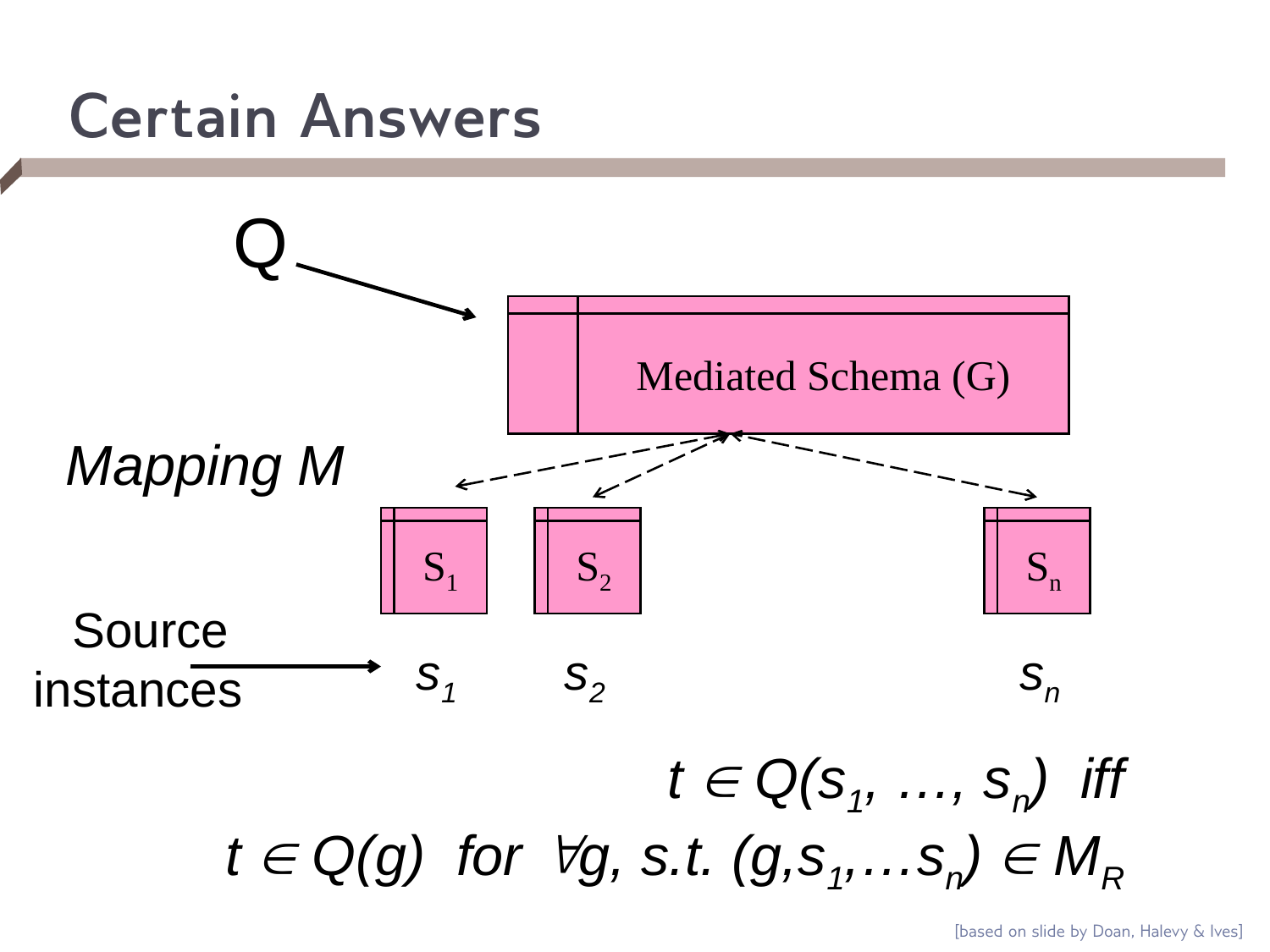

# Certain Answers
Q

Mediated Schema (G)
Mapping M

S1
S2
Sn
Source
instances
s1
s2
sn

t ∈ Q(s1, …, sn)  iff
    t ∈ Q(g)  for ∀g, s.t. (g,s1,…sn) ∈ MR
[based on slide by Doan, Halevy & Ives]